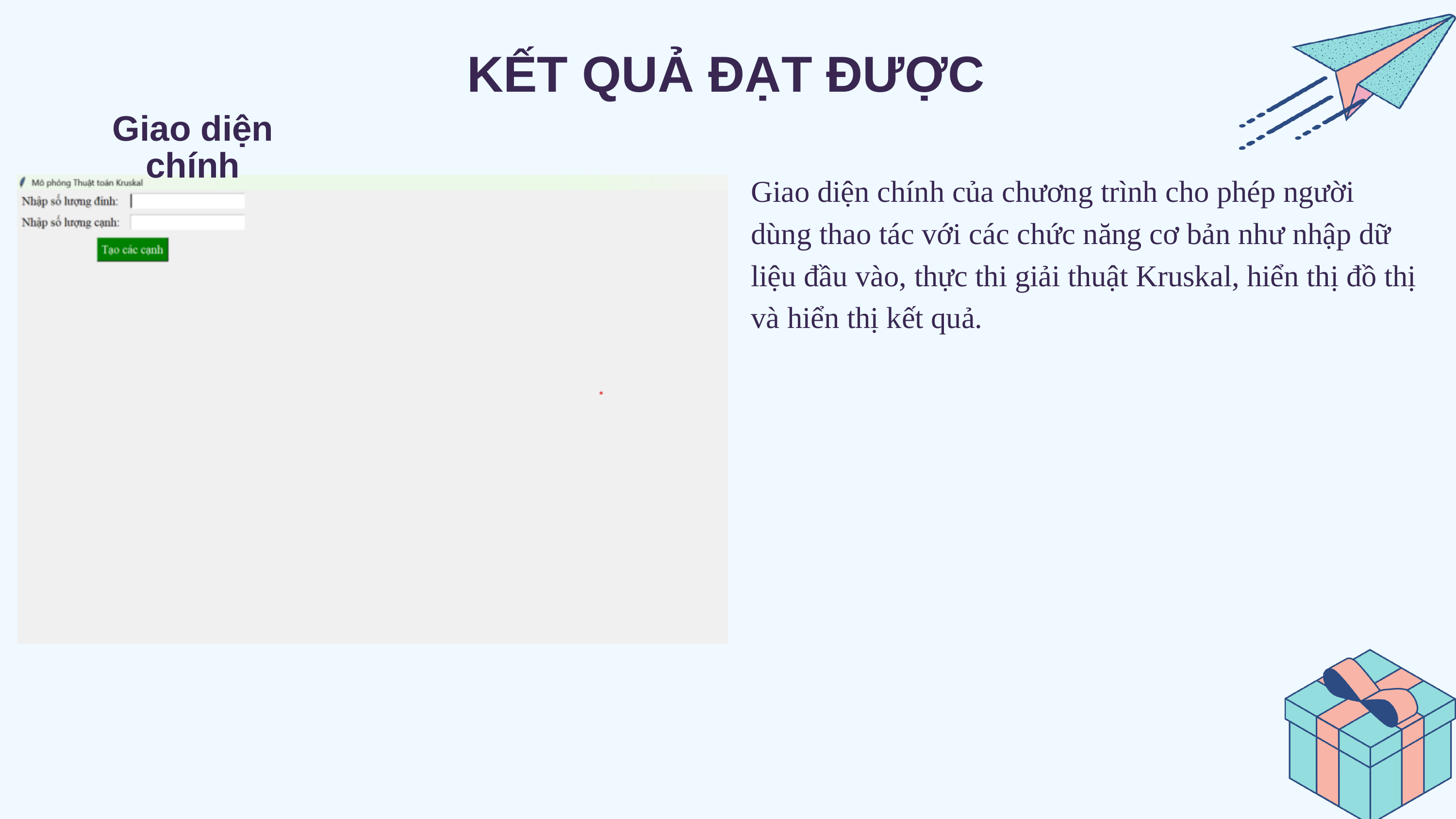

KẾT QUẢ ĐẠT ĐƯỢC
Giao diện chính
Giao diện chính của chương trình cho phép người dùng thao tác với các chức năng cơ bản như nhập dữ liệu đầu vào, thực thi giải thuật Kruskal, hiển thị đồ thị và hiển thị kết quả.